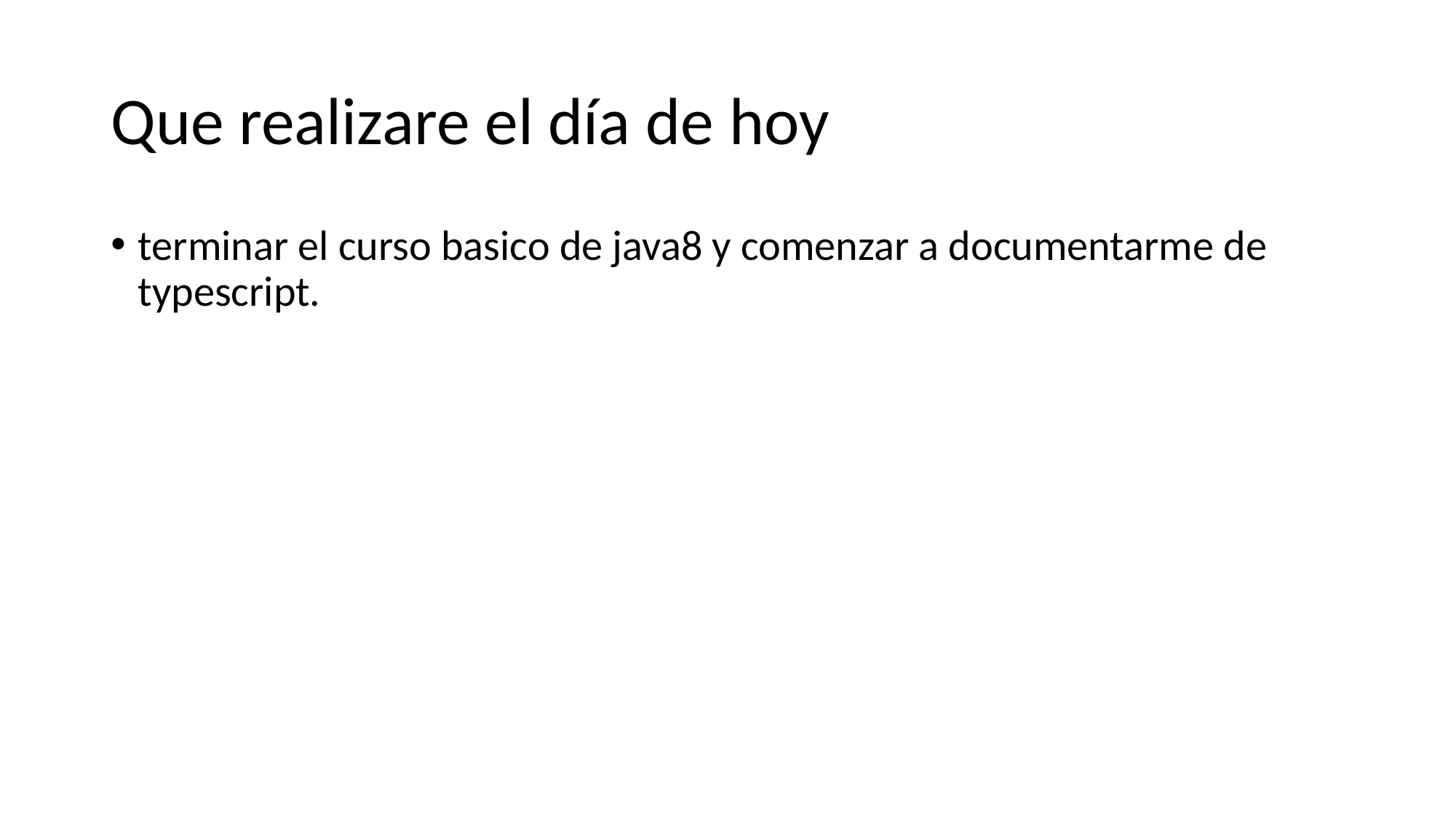

# Que realizare el día de hoy
terminar el curso basico de java8 y comenzar a documentarme de typescript.